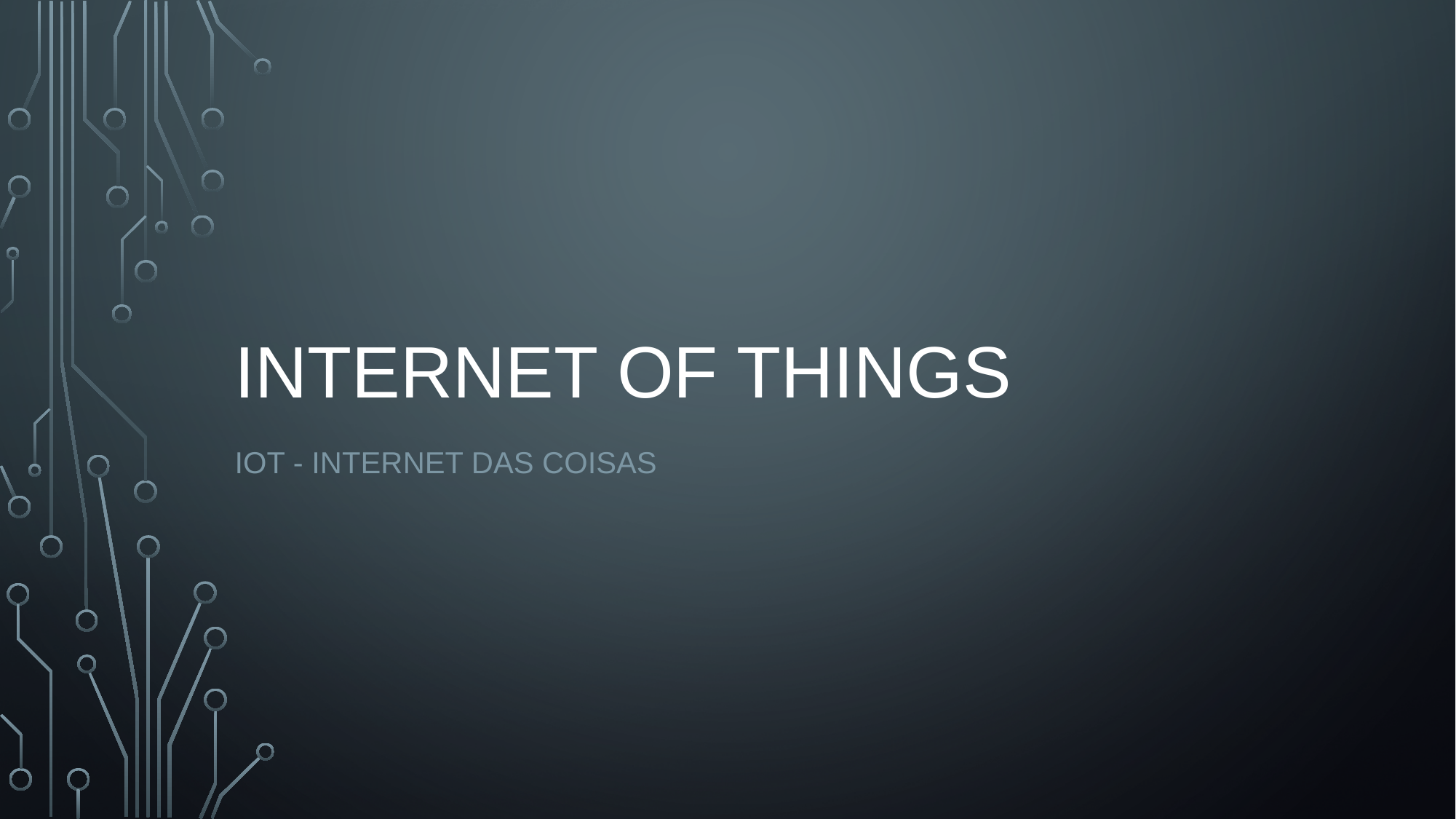

# Internet of Things
IOT - Internet das coisas